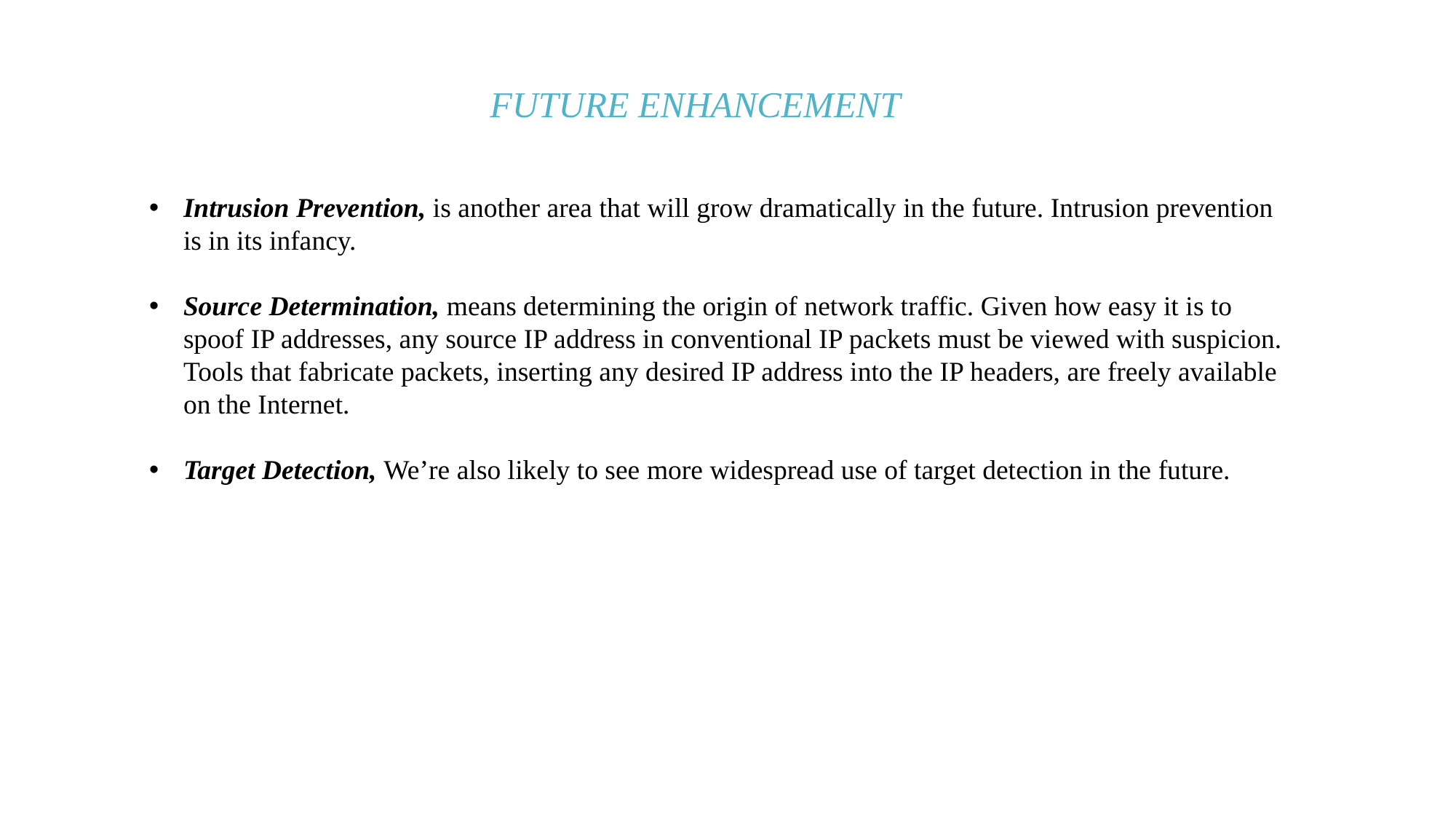

FUTURE ENHANCEMENT
Intrusion Prevention, is another area that will grow dramatically in the future. Intrusion prevention is in its infancy.

Source Determination, means determining the origin of network traffic. Given how easy it is to spoof IP addresses, any source IP address in conventional IP packets must be viewed with suspicion. Tools that fabricate packets, inserting any desired IP address into the IP headers, are freely available on the Internet.

Target Detection, We’re also likely to see more widespread use of target detection in the future.